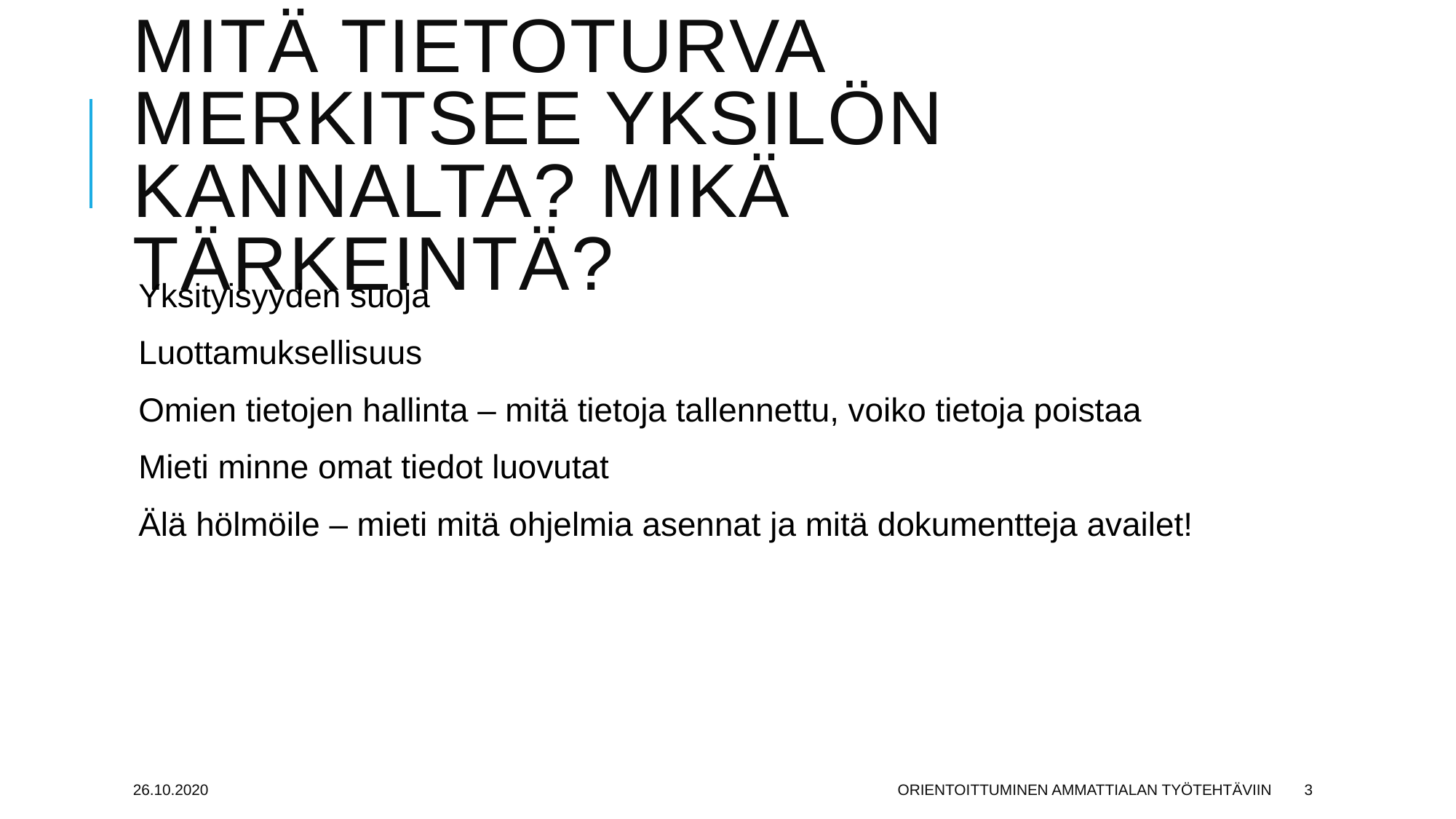

# Mitä tietoturva merkitsee yksilön kannalta? Mikä tärkeintä?
Yksityisyyden suoja
Luottamuksellisuus
Omien tietojen hallinta – mitä tietoja tallennettu, voiko tietoja poistaa
Mieti minne omat tiedot luovutat
Älä hölmöile – mieti mitä ohjelmia asennat ja mitä dokumentteja availet!
26.10.2020
Orientoittuminen ammattialan työtehtäviin
3